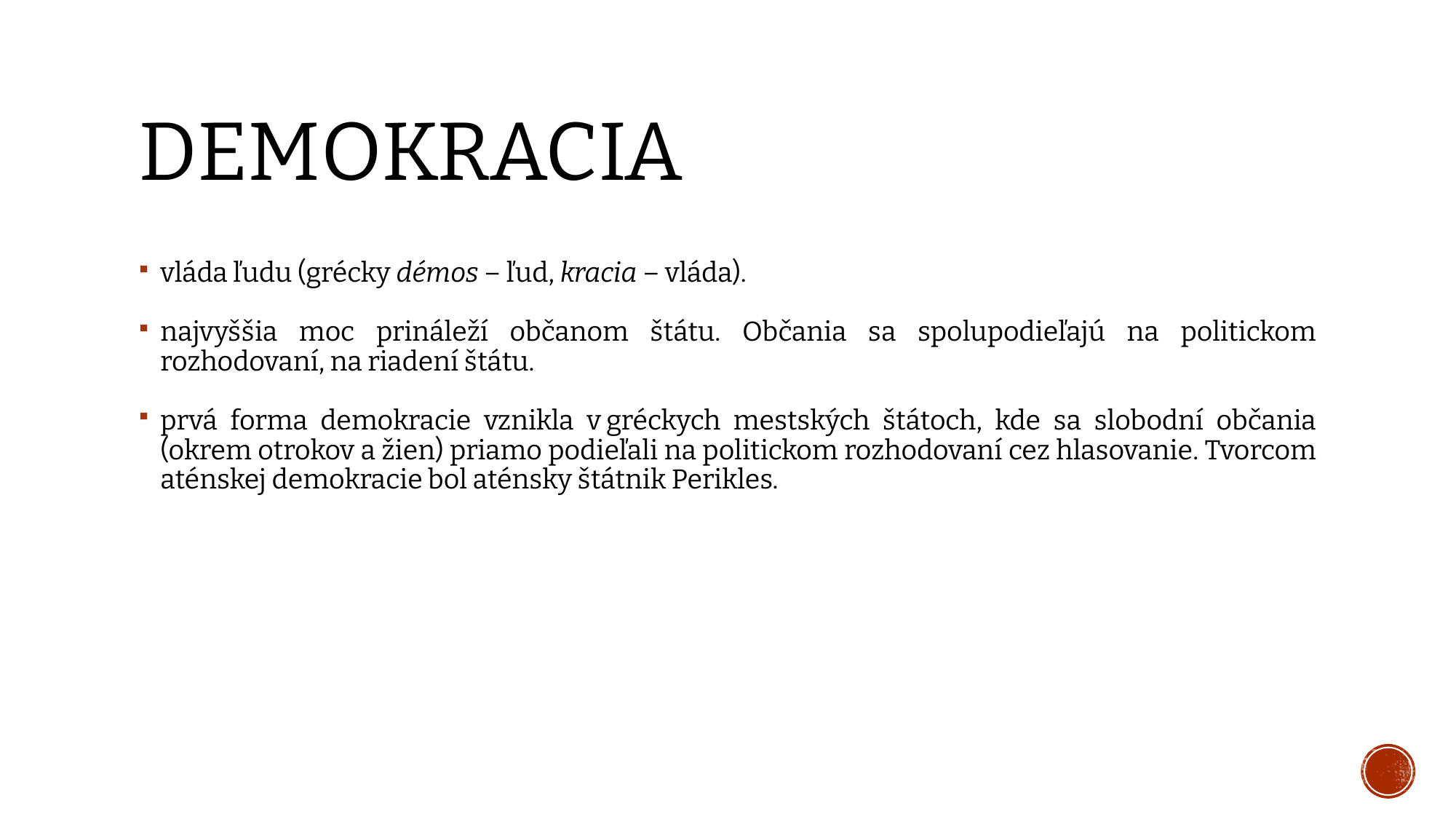

# demokracia
vláda ľudu (grécky démos – ľud, kracia – vláda).
najvyššia moc prináleží občanom štátu. Občania sa spolupodieľajú na politickom rozhodovaní, na riadení štátu.
prvá forma demokracie vznikla v gréckych mestských štátoch, kde sa slobodní občania (okrem otrokov a žien) priamo podieľali na politickom rozhodovaní cez hlasovanie. Tvorcom aténskej demokracie bol aténsky štátnik Perikles.